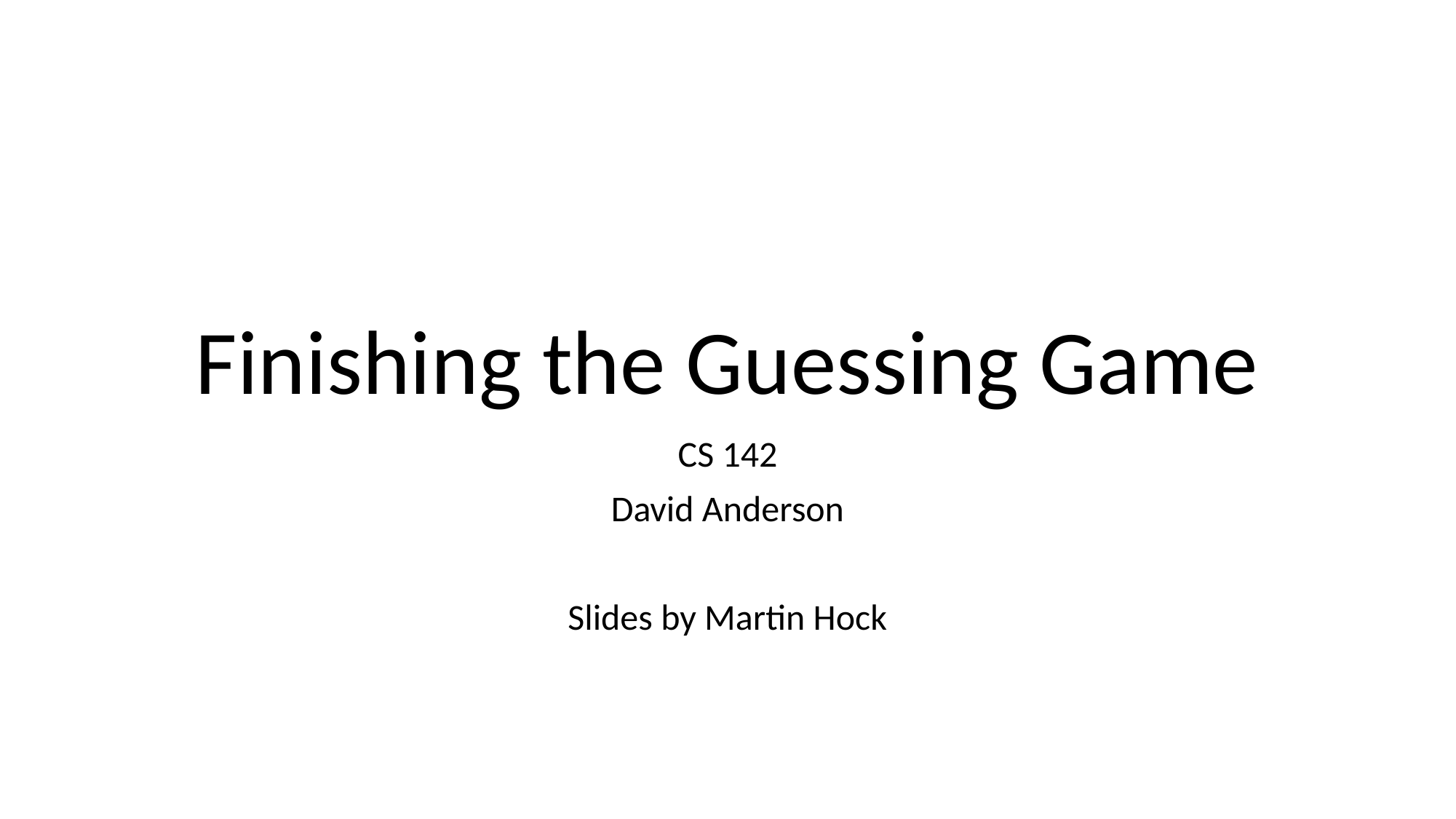

Finishing the Guessing Game
CS 142
David Anderson

Slides by Martin Hock